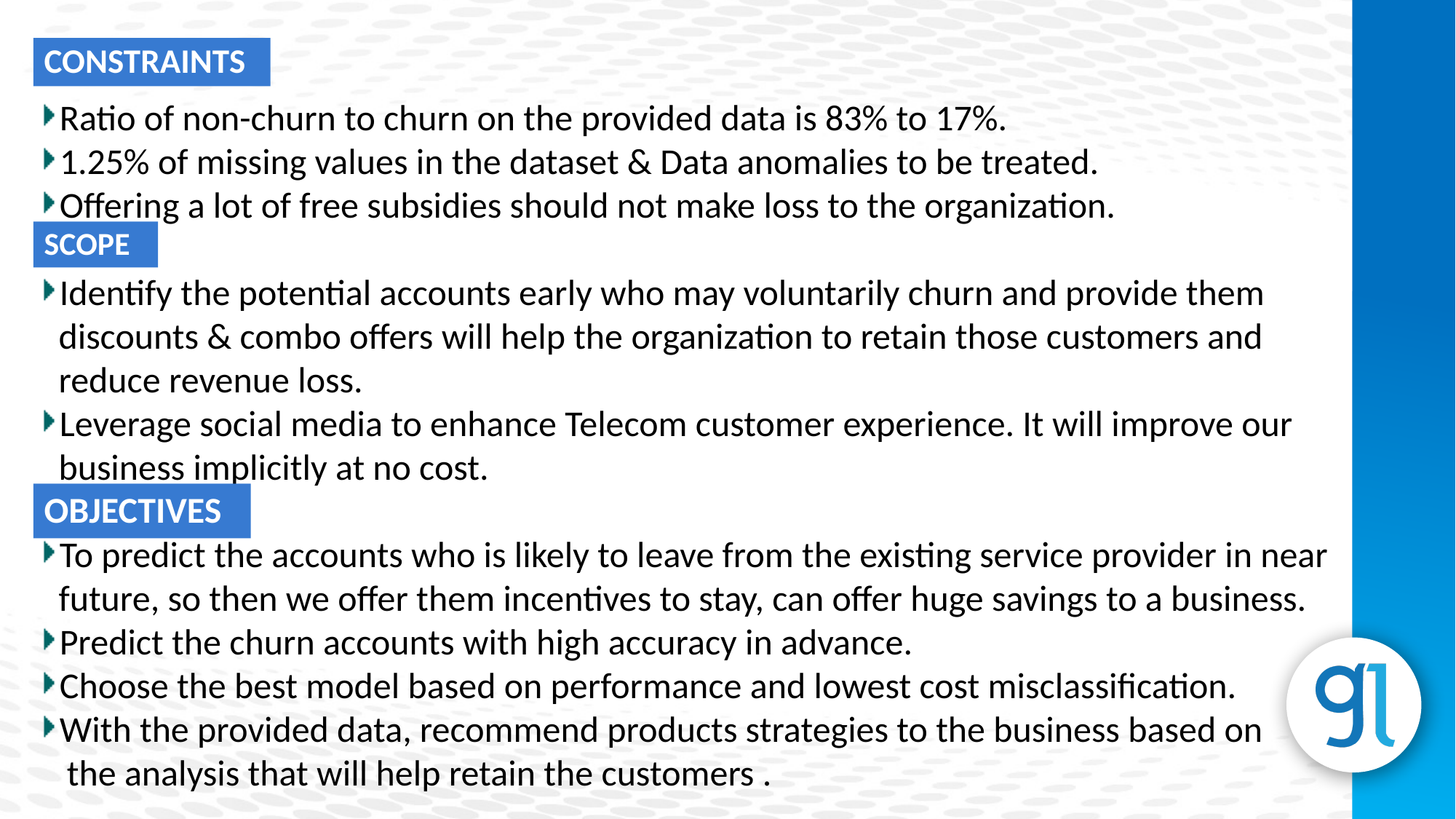

Ratio of non-churn to churn on the provided data is 83% to 17%.
1.25% of missing values in the dataset & Data anomalies to be treated.
Offering a lot of free subsidies should not make loss to the organization.

Identify the potential accounts early who may voluntarily churn and provide them
   discounts & combo offers will help the organization to retain those customers and
   reduce revenue loss.
Leverage social media to enhance Telecom customer experience. It will improve our
   business implicitly at no cost.

To predict the accounts who is likely to leave from the existing service provider in near
   future, so then we offer them incentives to stay, can offer huge savings to a business.
Predict the churn accounts with high accuracy in advance.
Choose the best model based on performance and lowest cost misclassification.
With the provided data, recommend products strategies to the business based on
    the analysis that will help retain the customers .
CONSTRAINTS
SCOPE
OBJECTIVES